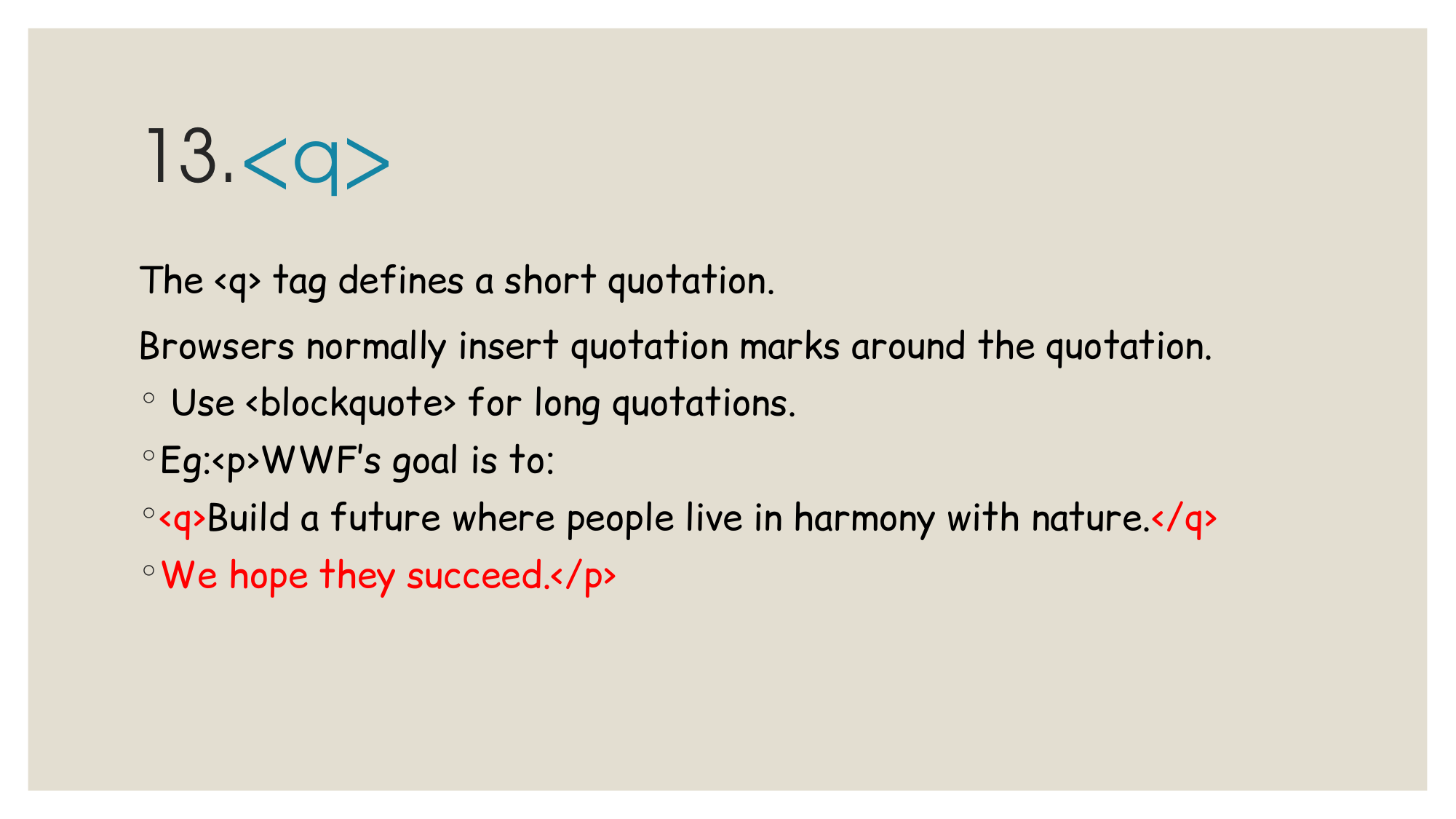

# 13.<q>
The <q> tag defines a short quotation.
Browsers normally insert quotation marks around the quotation.
 Use <blockquote> for long quotations.
Eg:<p>WWF’s goal is to:
<q>Build a future where people live in harmony with nature.</q>
We hope they succeed.</p>